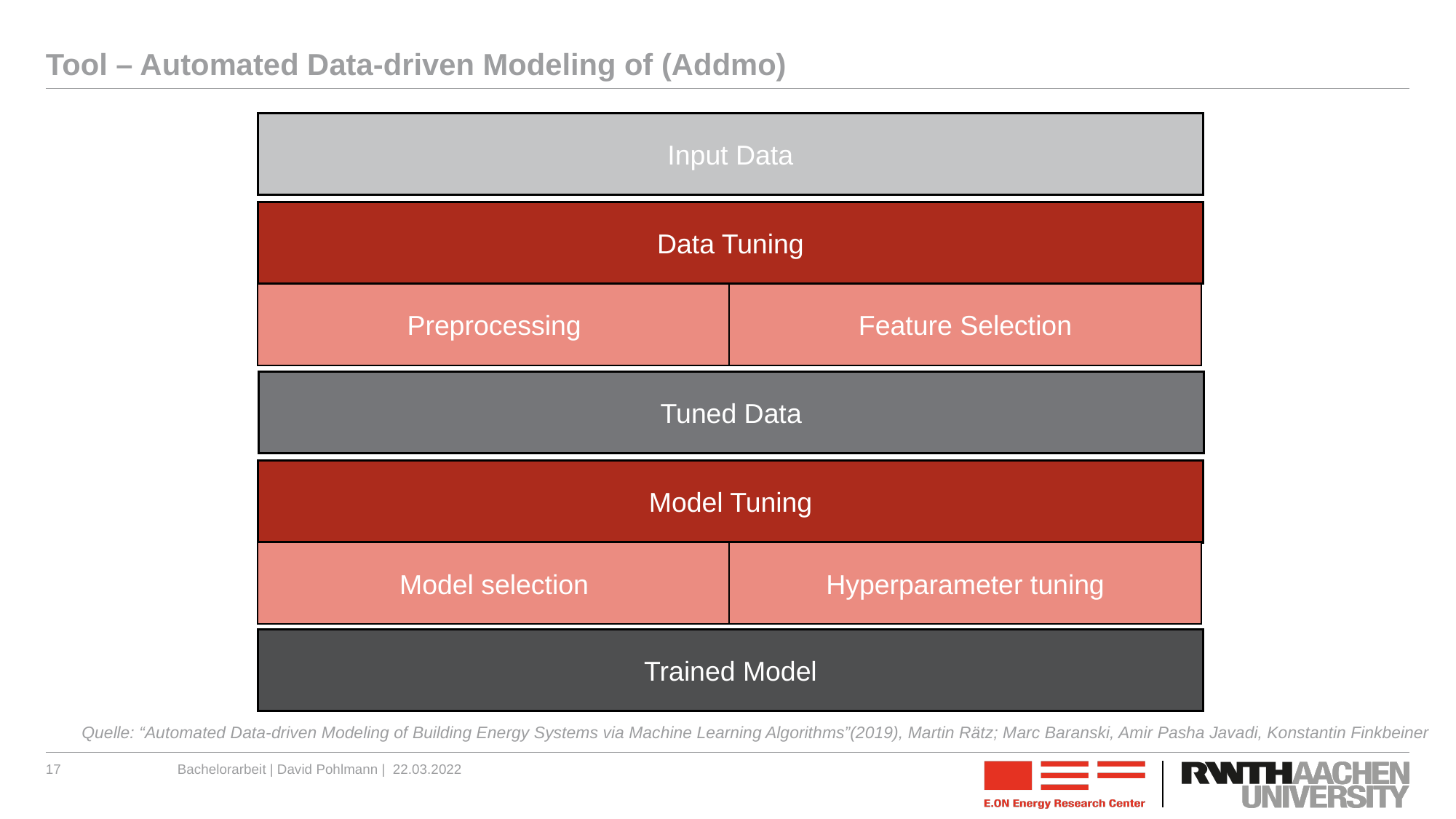

# Tool – Automated Data-driven Modeling of (Addmo)
Input Data
Data Tuning
Preprocessing
Feature Selection
Tuned Data
Model Tuning
Model selection
Hyperparameter tuning
Trained Model
Quelle: “Automated Data-driven Modeling of Building Energy Systems via Machine Learning Algorithms”(2019), Martin Rätz; Marc Baranski, Amir Pasha Javadi, Konstantin Finkbeiner